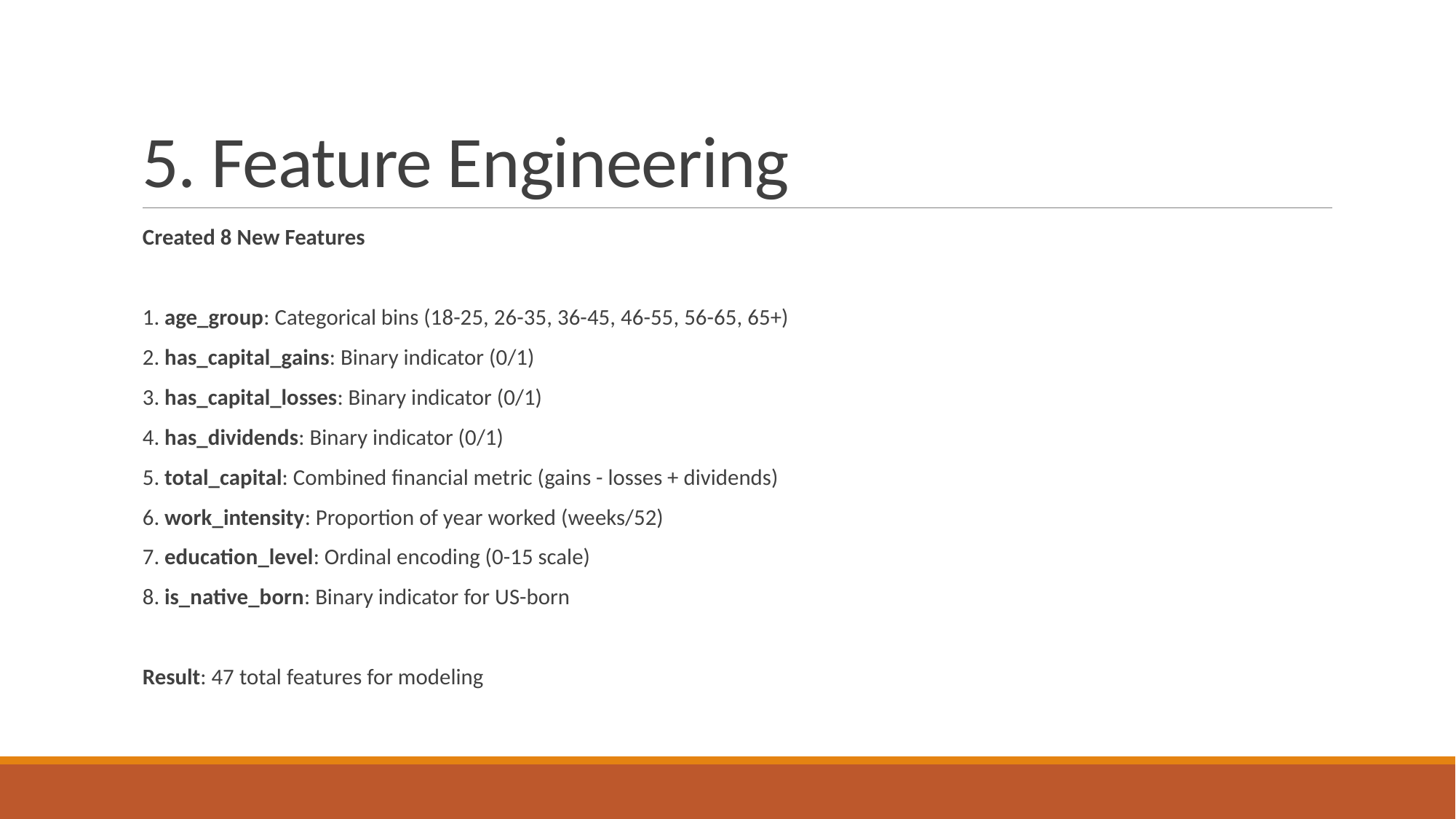

# 5. Feature Engineering
Created 8 New Features

1. age_group: Categorical bins (18-25, 26-35, 36-45, 46-55, 56-65, 65+)
2. has_capital_gains: Binary indicator (0/1)
3. has_capital_losses: Binary indicator (0/1)
4. has_dividends: Binary indicator (0/1)
5. total_capital: Combined financial metric (gains - losses + dividends)
6. work_intensity: Proportion of year worked (weeks/52)
7. education_level: Ordinal encoding (0-15 scale)
8. is_native_born: Binary indicator for US-born

Result: 47 total features for modeling